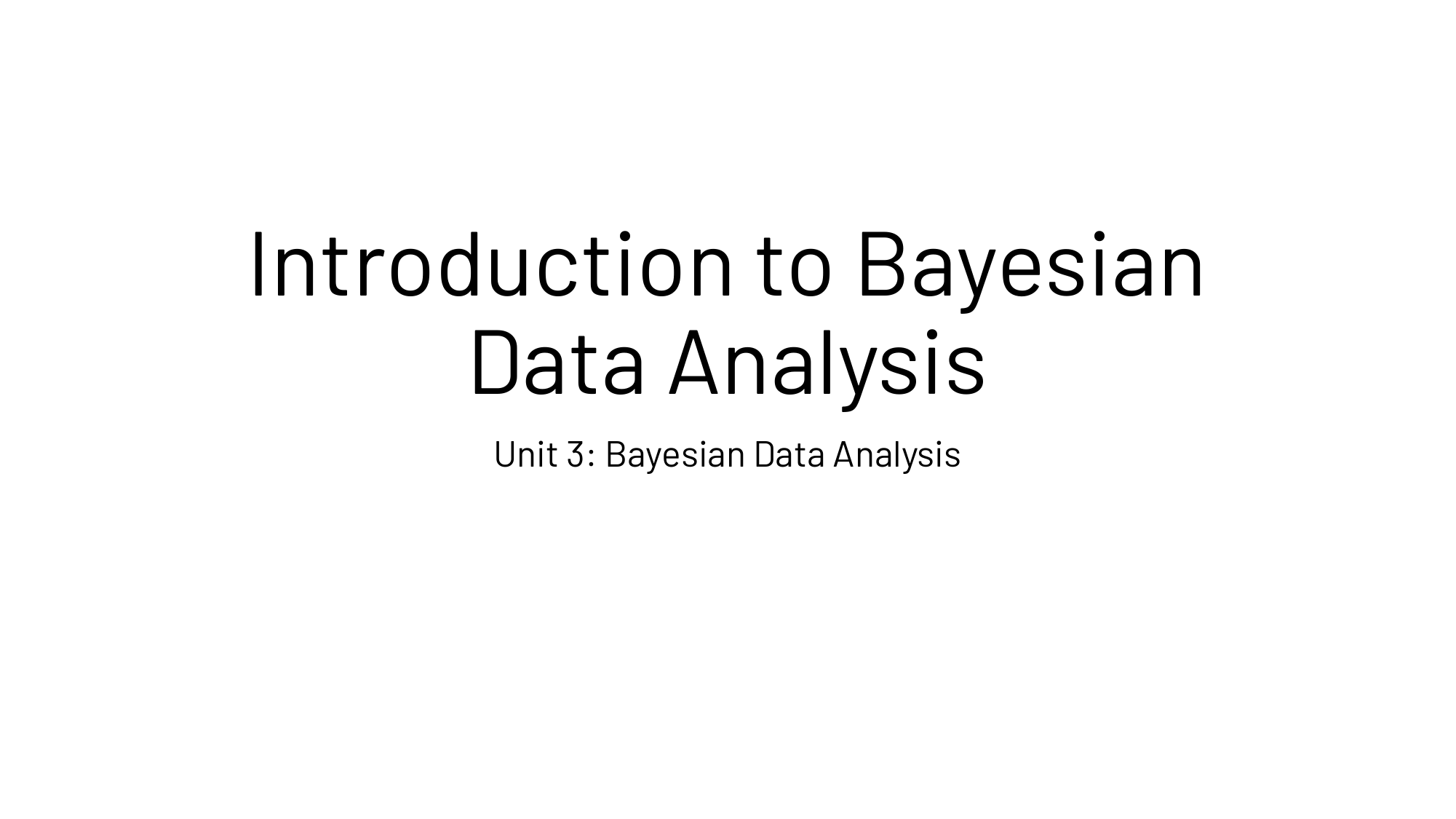

# Introduction to Bayesian Data Analysis
Unit 3: Bayesian Data Analysis